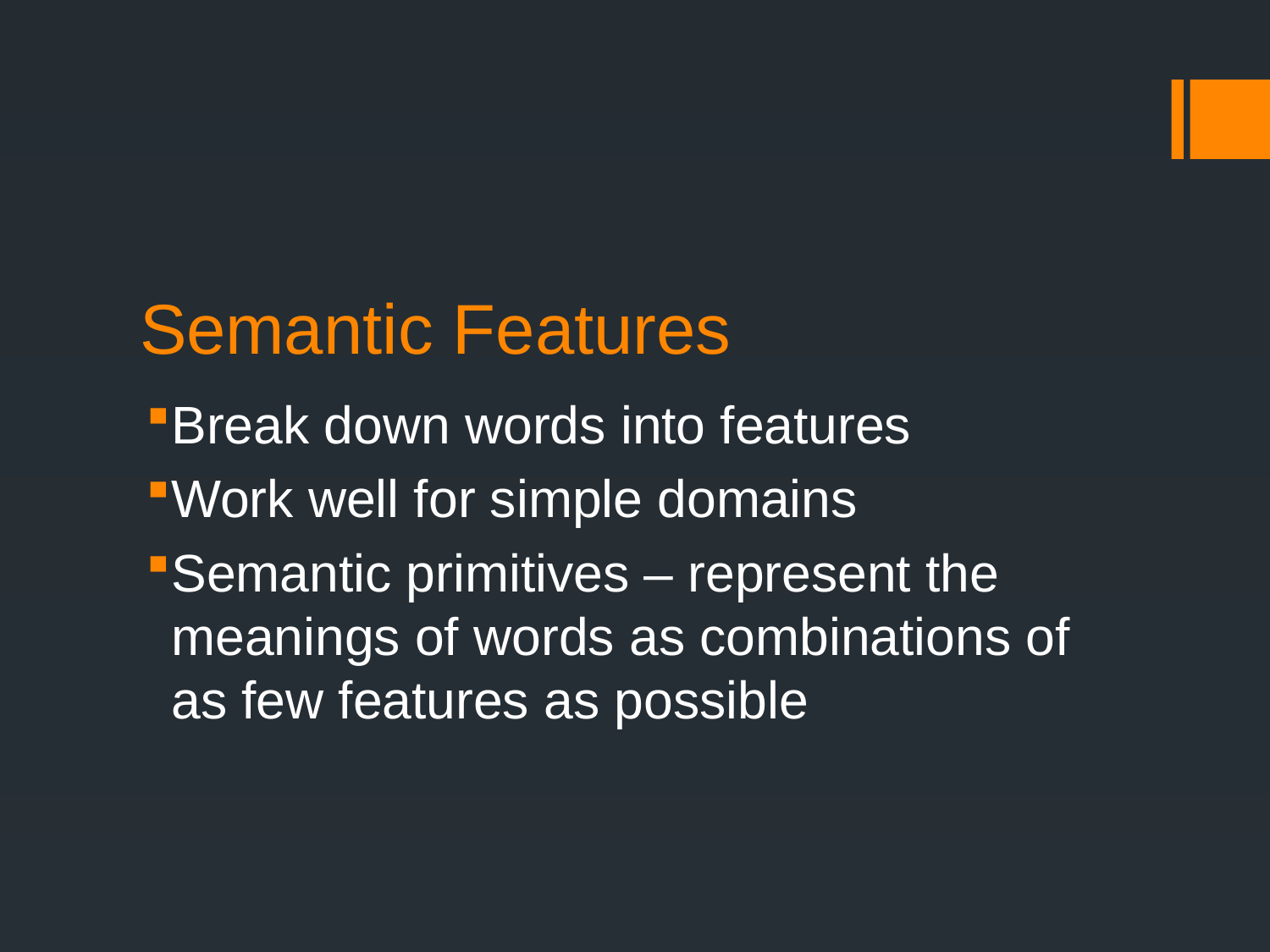

# Semantic Features
Break down words into features
Work well for simple domains
Semantic primitives – represent the meanings of words as combinations of as few features as possible